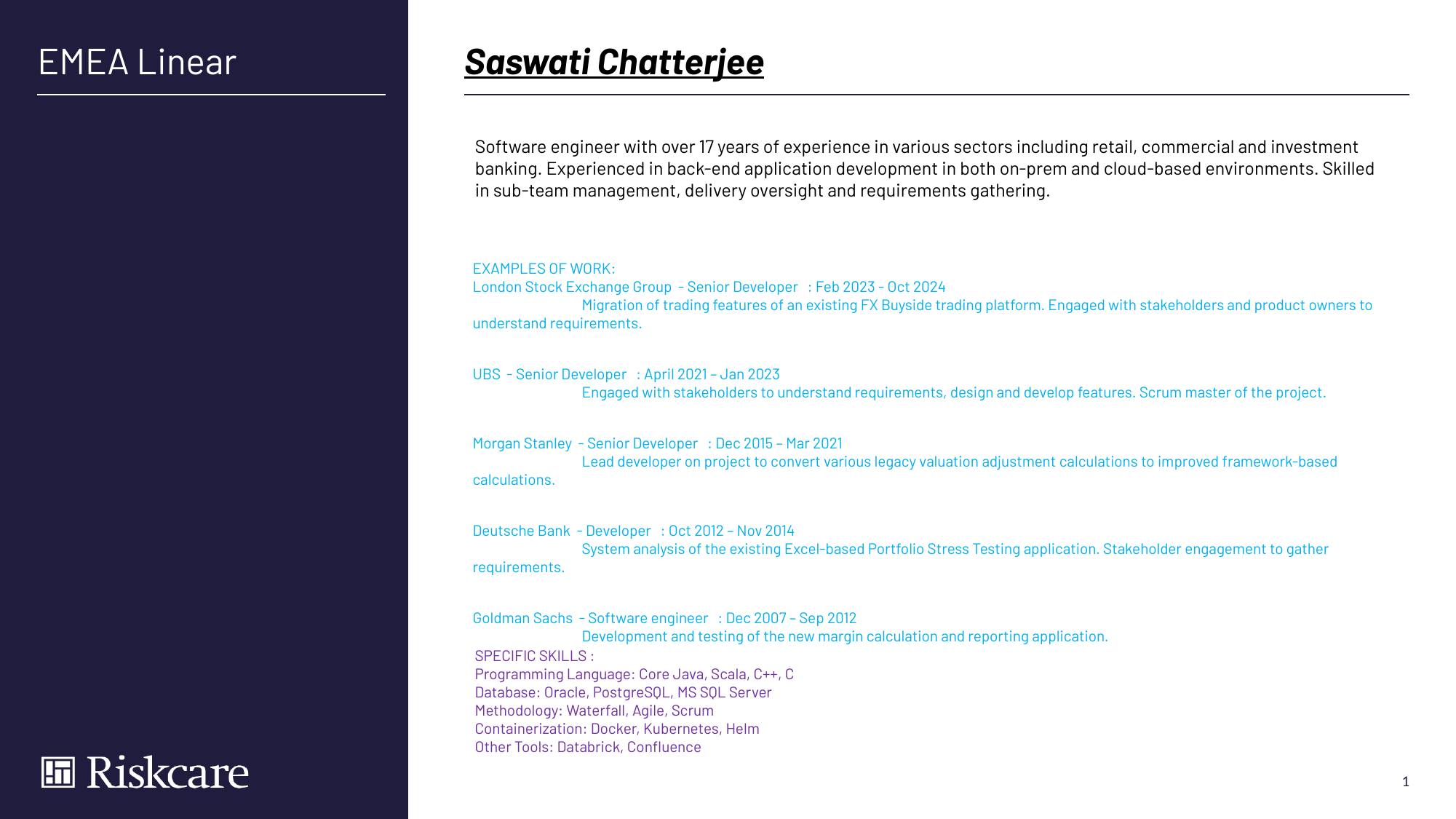

Saswati Chatterjee
EMEA Linear

Software engineer with over 17 years of experience in various sectors including retail, commercial and investment banking. Experienced in back-end application development in both on-prem and cloud-based environments. Skilled in sub-team management, delivery oversight and requirements gathering.
EXAMPLES OF WORK:
London Stock Exchange Group  - Senior Developer   : Feb 2023 - Oct 2024
	Migration of trading features of an existing FX Buyside trading platform. Engaged with stakeholders and product owners to understand requirements.

UBS  - Senior Developer   : April 2021 – Jan 2023
	Engaged with stakeholders to understand requirements, design and develop features. Scrum master of the project.

Morgan Stanley  - Senior Developer   : Dec 2015 – Mar 2021
	Lead developer on project to convert various legacy valuation adjustment calculations to improved framework-based calculations.

Deutsche Bank  - Developer   : Oct 2012 – Nov 2014
	System analysis of the existing Excel-based Portfolio Stress Testing application. Stakeholder engagement to gather requirements.

Goldman Sachs  - Software engineer   : Dec 2007 – Sep 2012
	Development and testing of the new margin calculation and reporting application.
SPECIFIC SKILLS :
Programming Language: Core Java, Scala, C++, C
Database: Oracle, PostgreSQL, MS SQL Server
Methodology: Waterfall, Agile, Scrum
Containerization: Docker, Kubernetes, Helm
Other Tools: Databrick, Confluence